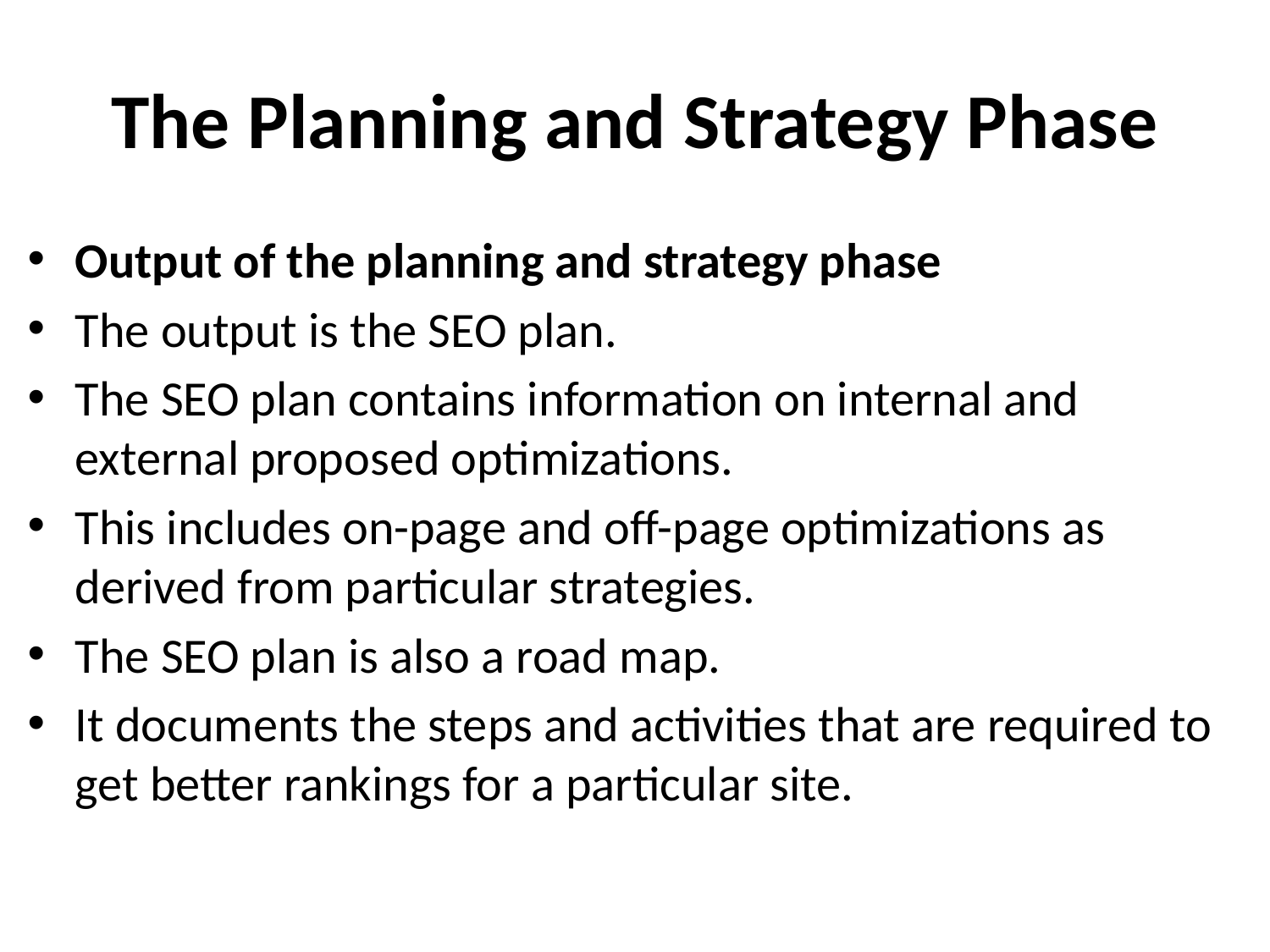

# The Planning and Strategy Phase
Output of the planning and strategy phase
The output is the SEO plan.
The SEO plan contains information on internal and external proposed optimizations.
This includes on-page and off-page optimizations as derived from particular strategies.
The SEO plan is also a road map.
It documents the steps and activities that are required to get better rankings for a particular site.